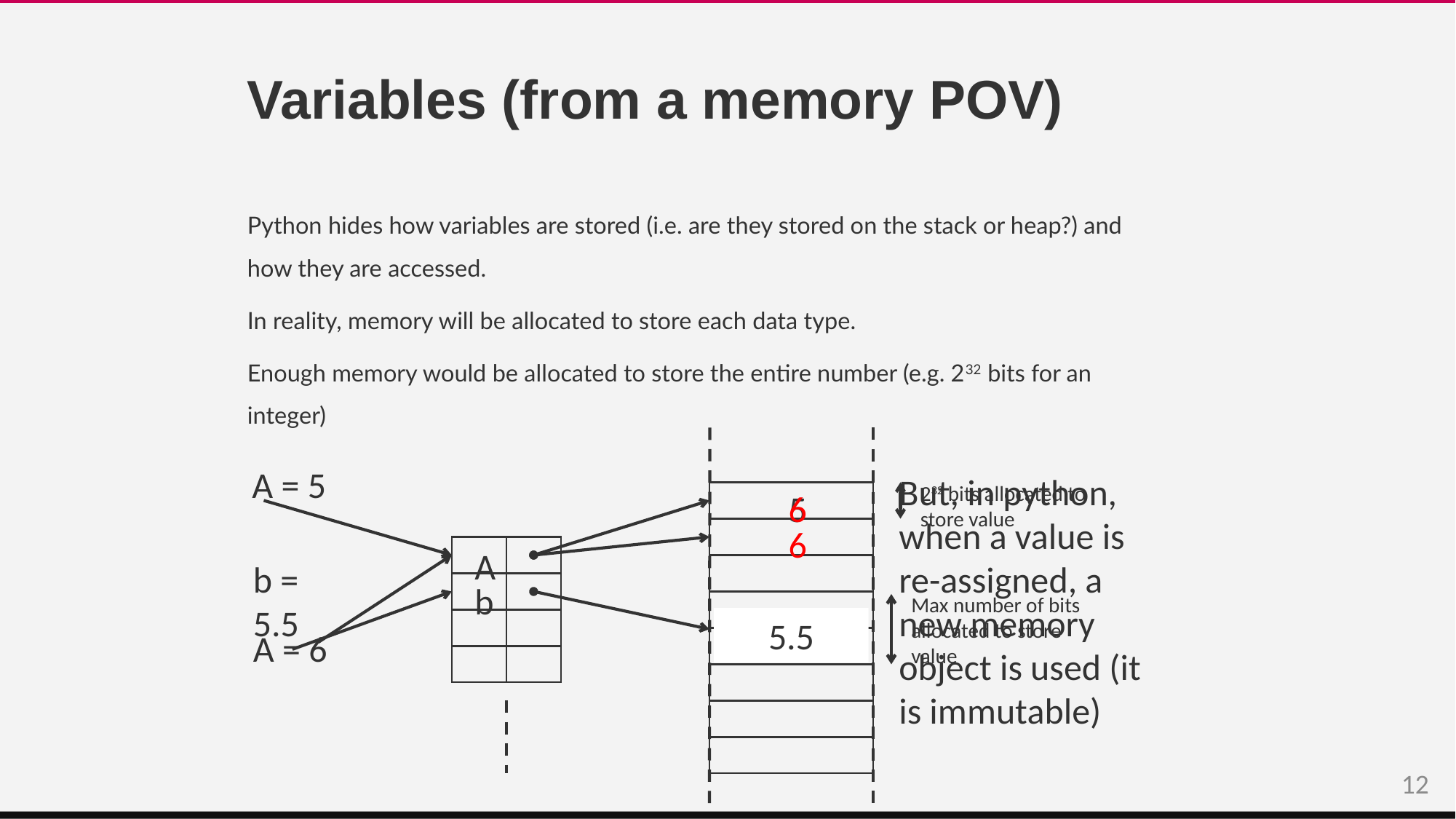

# Variables (from a memory POV)
Python hides how variables are stored (i.e. are they stored on the stack or heap?) and how they are accessed.
In reality, memory will be allocated to store each data type.
Enough memory would be allocated to store the entire number (e.g. 232 bits for an integer)

A = 5
But, in python, when a value is re-assigned, a new memory object is used (it is immutable)
232 bits allocated to store value
5
6
6

A
b = 5.5
b
Max number of bits allocated to store value
5.5
A = 6